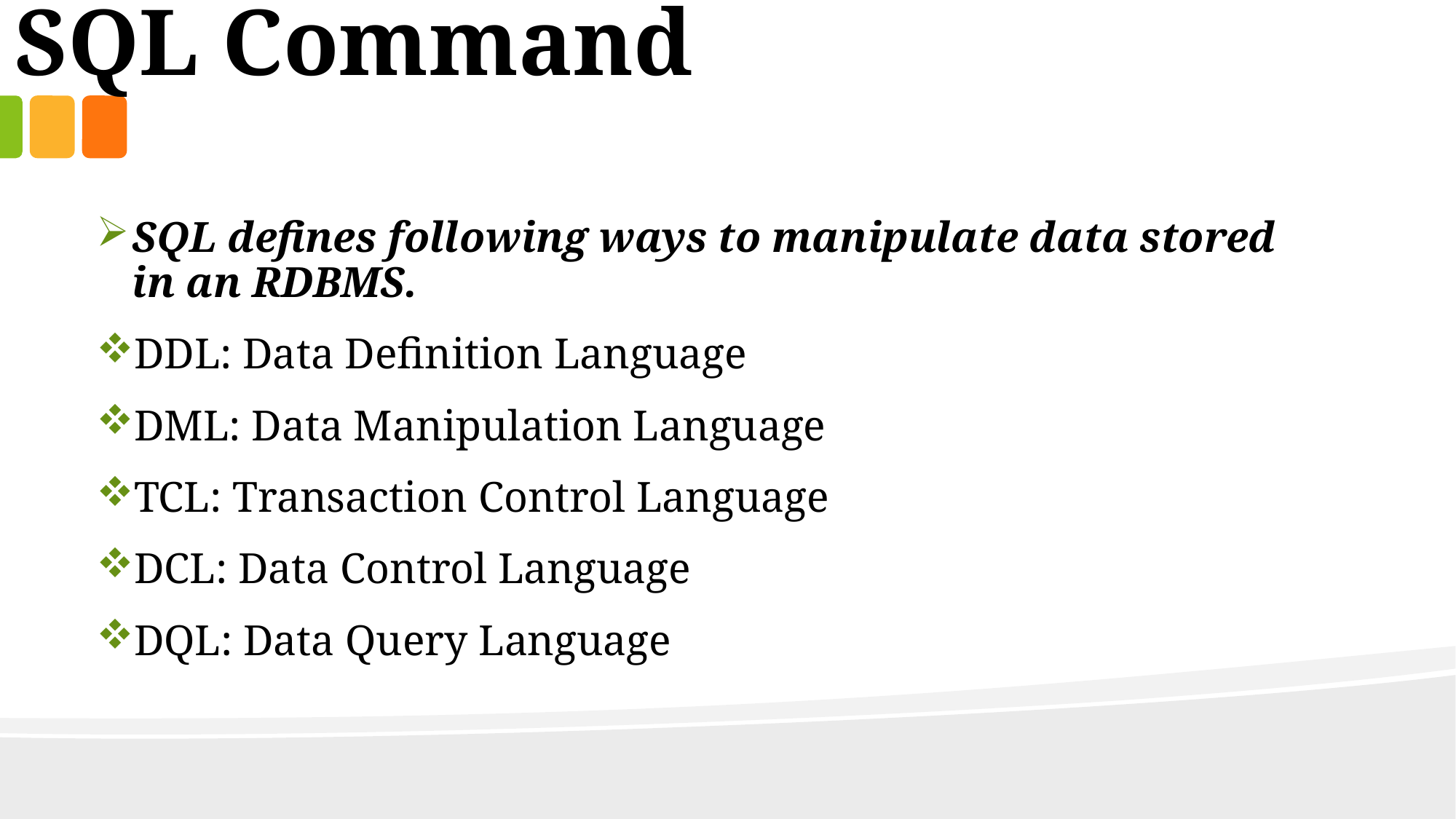

SQL Command
SQL defines following ways to manipulate data stored in an RDBMS.
DDL: Data Definition Language
DML: Data Manipulation Language
TCL: Transaction Control Language
DCL: Data Control Language
DQL: Data Query Language